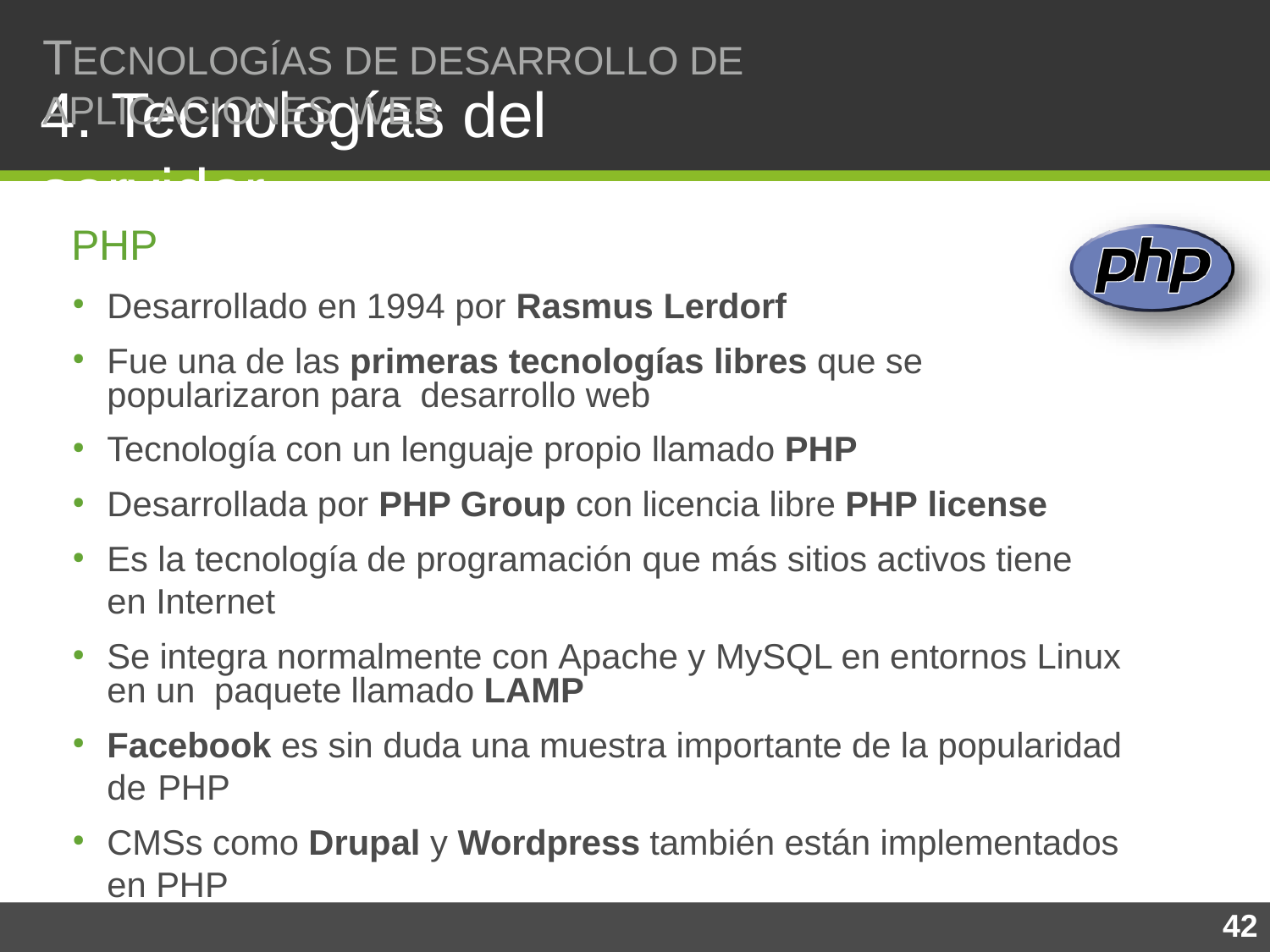

# TECNOLOGÍAS DE DESARROLLO DE APLICACIONES WEB
4. Tecnologías del servidor

PHP
Desarrollado en 1994 por Rasmus Lerdorf
Fue una de las primeras tecnologías libres que se popularizaron para  desarrollo web
Tecnología con un lenguaje propio llamado PHP
Desarrollada por PHP Group con licencia libre PHP license
Es la tecnología de programación que más sitios activos tiene en Internet
Se integra normalmente con Apache y MySQL en entornos Linux en un  paquete llamado LAMP
Facebook es sin duda una muestra importante de la popularidad de PHP
CMSs como Drupal y Wordpress también están implementados en PHP

http://www.php.net/

42